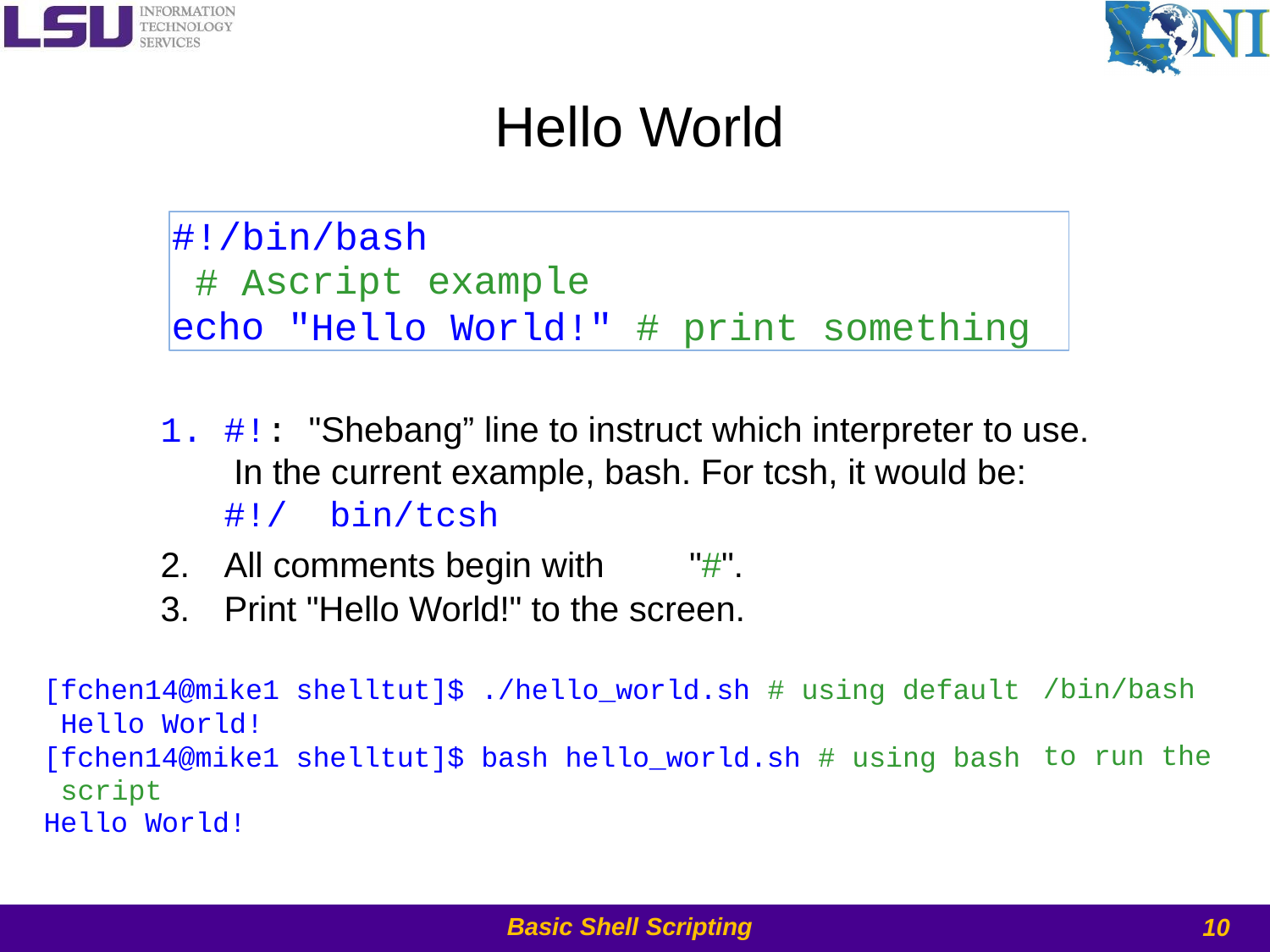

# Hello World
#!/bin/bash  # A

script example
"Hello World!" # print something
echo
#!: "Shebang” line to instruct which interpreter to use.  In the current example, bash. For tcsh, it would be: #!/  bin/tcsh
All comments begin with	"#".
Print "Hello World!" to the screen.
[fchen14@mike1 shelltut]$ ./hello_world.sh # using default  Hello World!
[fchen14@mike1 shelltut]$ bash hello_world.sh # using bash  script
Hello World!
/bin/bash
to run the
Basic Shell Scripting
10